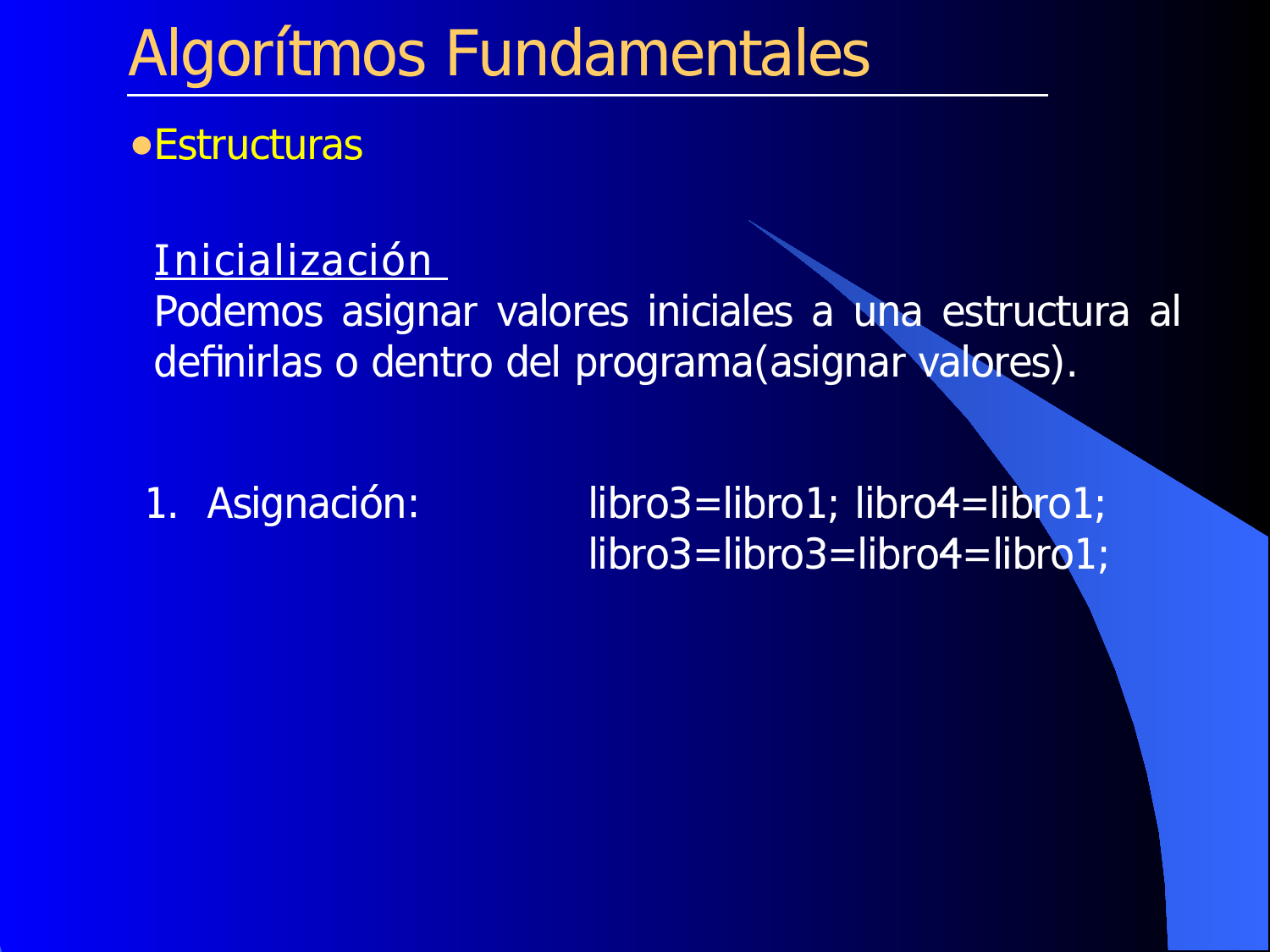

Algorítmos Fundamentales
Estructuras
Inicialización
Podemos asignar valores iniciales a una estructura al definirlas o dentro del programa(asignar valores).
Asignación:    	libro3=libro1; libro4=libro1;
				libro3=libro3=libro4=libro1;